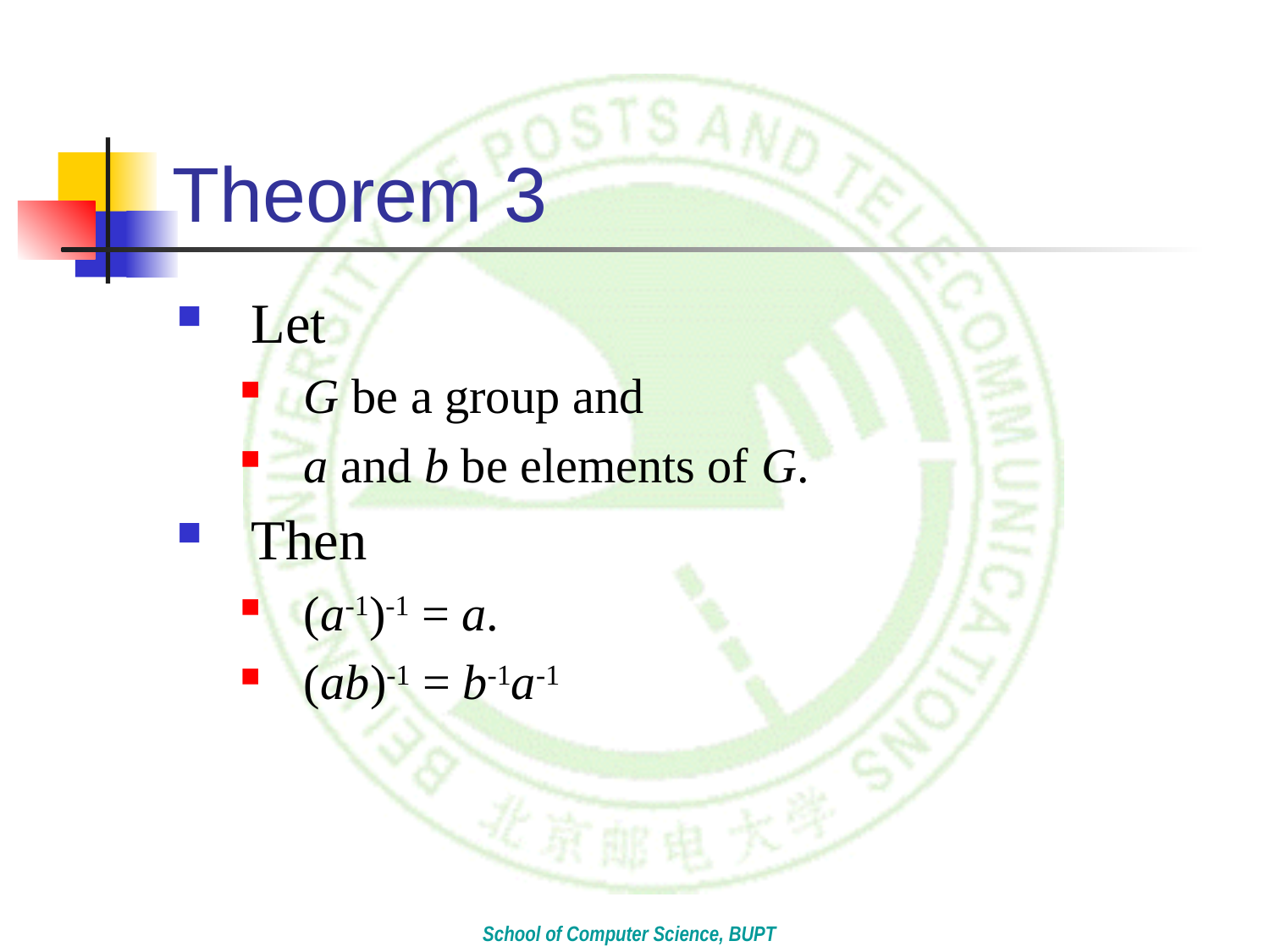

# Theorem 3
Let
G be a group and
a and b be elements of G.
Then
(a-1)-1 = a.
(ab)-1 = b-1a-1

School of Computer Science, BUPT
11